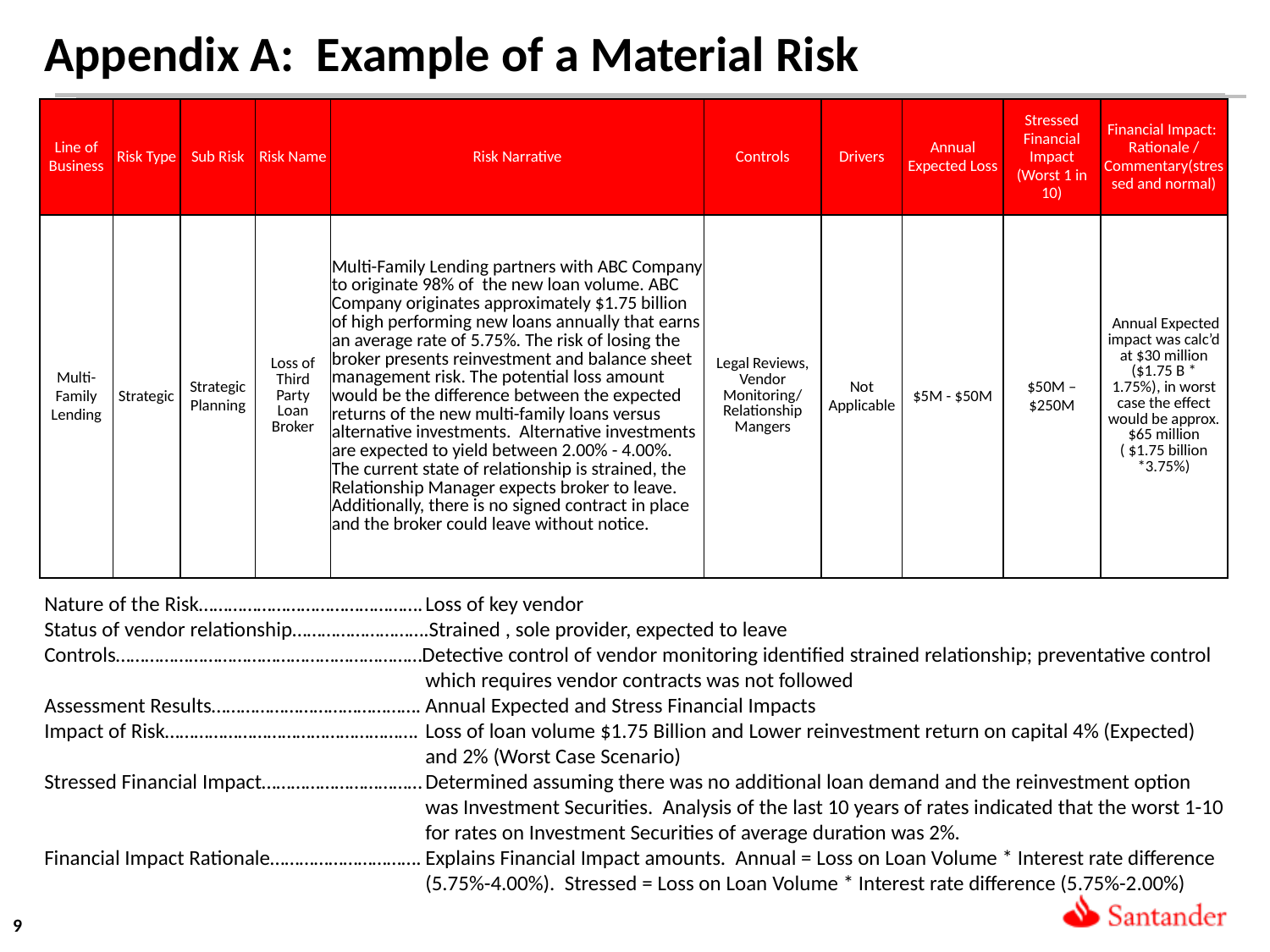

Appendix A:  Example of a Material Risk
| Line of Business | Risk Type | Sub Risk | Risk Name | Risk Narrative | Controls | Drivers | Annual Expected Loss | Stressed Financial Impact (Worst 1 in 10) | Financial Impact: Rationale / Commentary(stressed and normal) |
| --- | --- | --- | --- | --- | --- | --- | --- | --- | --- |
| Multi-Family Lending | Strategic | Strategic Planning | Loss of Third Party Loan Broker | Multi-Family Lending partners with ABC Company to originate 98% of the new loan volume. ABC Company originates approximately $1.75 billion of high performing new loans annually that earns an average rate of 5.75%. The risk of losing the broker presents reinvestment and balance sheet management risk. The potential loss amount would be the difference between the expected returns of the new multi-family loans versus alternative investments. Alternative investments are expected to yield between 2.00% - 4.00%. The current state of relationship is strained, the Relationship Manager expects broker to leave. Additionally, there is no signed contract in place and the broker could leave without notice. | Legal Reviews, Vendor Monitoring/ Relationship Mangers | Not Applicable | $5M - $50M | $50M – $250M | Annual Expected impact was calc’d at $30 million ($1.75 B \* 1.75%), in worst case the effect would be approx. $65 million ( $1.75 billion \*3.75%) |
Nature of the Risk……………………………………….	Loss of key vendor
Status of vendor relationship……………………….Strained , sole provider, expected to leave
Controls………………………………………………………Detective control of vendor monitoring identified strained relationship; preventative control 			which requires vendor contracts was not followed
Assessment Results…………………………………….	Annual Expected and Stress Financial Impacts
Impact of Risk…………………………………………….	Loss of loan volume $1.75 Billion and Lower reinvestment return on capital 4% (Expected) 			and 2% (Worst Case Scenario)
Stressed Financial Impact……………………………	Determined assuming there was no additional loan demand and the reinvestment option 			was Investment Securities.  Analysis of the last 10 years of rates indicated that the worst 1-10 			for rates on Investment Securities of average duration was 2%.
Financial Impact Rationale………………………….	Explains Financial Impact amounts.  Annual = Loss on Loan Volume * Interest rate difference 			(5.75%-4.00%).  Stressed = Loss on Loan Volume * Interest rate difference (5.75%-2.00%)